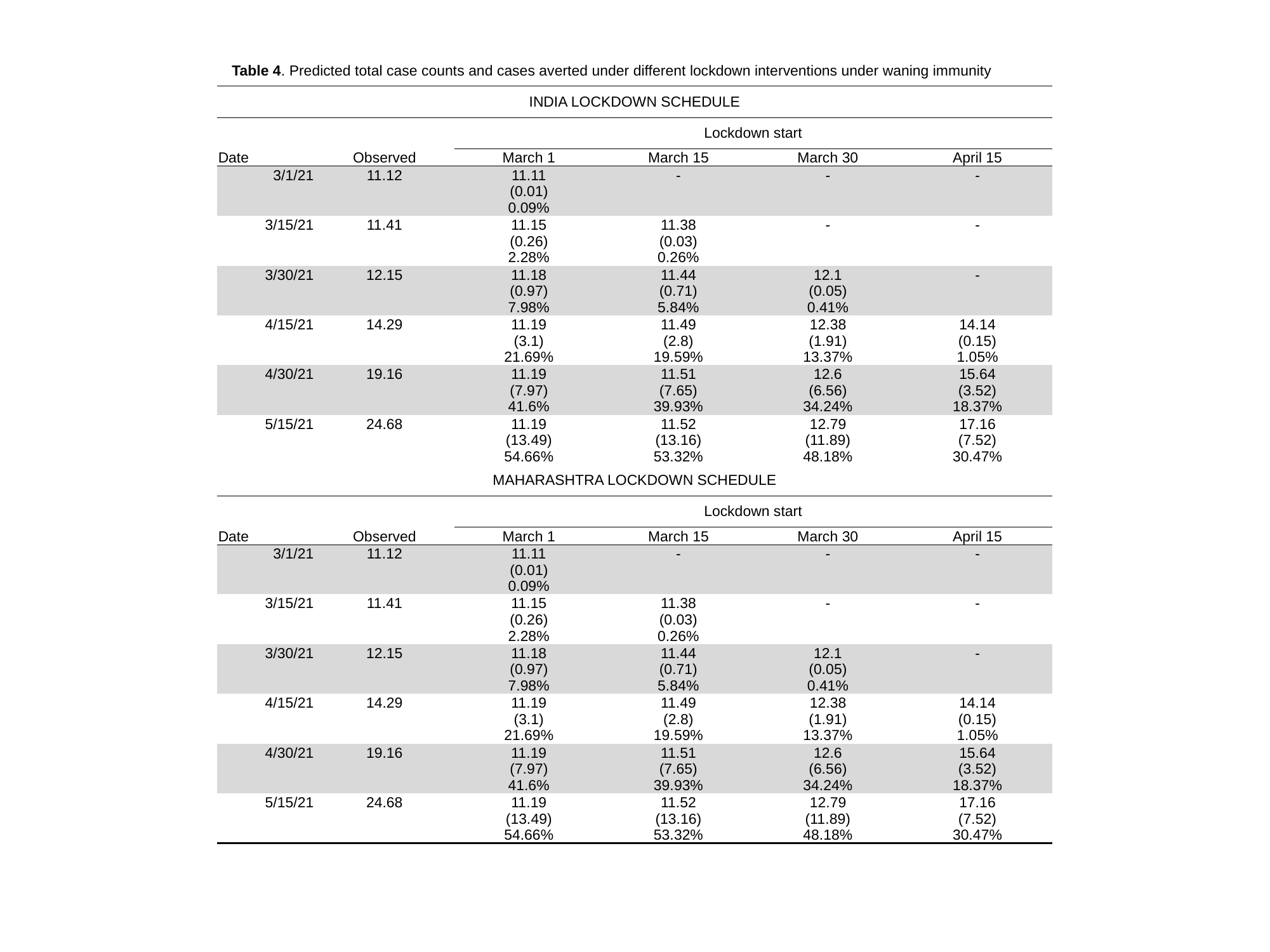

| Table 4. Predicted total case counts and cases averted under different lockdown interventions under waning immunity |  |  |  |  |  |
| --- | --- | --- | --- | --- | --- |
| INDIA LOCKDOWN SCHEDULE |  |  |  |  |  |
|  |  | Lockdown start |  |  |  |
| Date | Observed | March 1 | March 15 | March 30 | April 15 |
| 3/1/21 | 11.12 | 11.11 (0.01) 0.09% | - | - | - |
| 3/15/21 | 11.41 | 11.15 (0.26) 2.28% | 11.38 (0.03) 0.26% | - | - |
| 3/30/21 | 12.15 | 11.18 (0.97) 7.98% | 11.44 (0.71) 5.84% | 12.1 (0.05) 0.41% | - |
| 4/15/21 | 14.29 | 11.19 (3.1) 21.69% | 11.49 (2.8) 19.59% | 12.38 (1.91) 13.37% | 14.14 (0.15) 1.05% |
| 4/30/21 | 19.16 | 11.19 (7.97) 41.6% | 11.51 (7.65) 39.93% | 12.6 (6.56) 34.24% | 15.64 (3.52) 18.37% |
| 5/15/21 | 24.68 | 11.19 (13.49) 54.66% | 11.52 (13.16) 53.32% | 12.79 (11.89) 48.18% | 17.16 (7.52) 30.47% |
| MAHARASHTRA LOCKDOWN SCHEDULE |  |  |  |  |  |
|  |  | Lockdown start |  |  |  |
| Date | Observed | March 1 | March 15 | March 30 | April 15 |
| 3/1/21 | 11.12 | 11.11 (0.01) 0.09% | - | - | - |
| 3/15/21 | 11.41 | 11.15 (0.26) 2.28% | 11.38 (0.03) 0.26% | - | - |
| 3/30/21 | 12.15 | 11.18 (0.97) 7.98% | 11.44 (0.71) 5.84% | 12.1 (0.05) 0.41% | - |
| 4/15/21 | 14.29 | 11.19 (3.1) 21.69% | 11.49 (2.8) 19.59% | 12.38 (1.91) 13.37% | 14.14 (0.15) 1.05% |
| 4/30/21 | 19.16 | 11.19 (7.97) 41.6% | 11.51 (7.65) 39.93% | 12.6 (6.56) 34.24% | 15.64 (3.52) 18.37% |
| 5/15/21 | 24.68 | 11.19 (13.49) 54.66% | 11.52 (13.16) 53.32% | 12.79 (11.89) 48.18% | 17.16 (7.52) 30.47% |